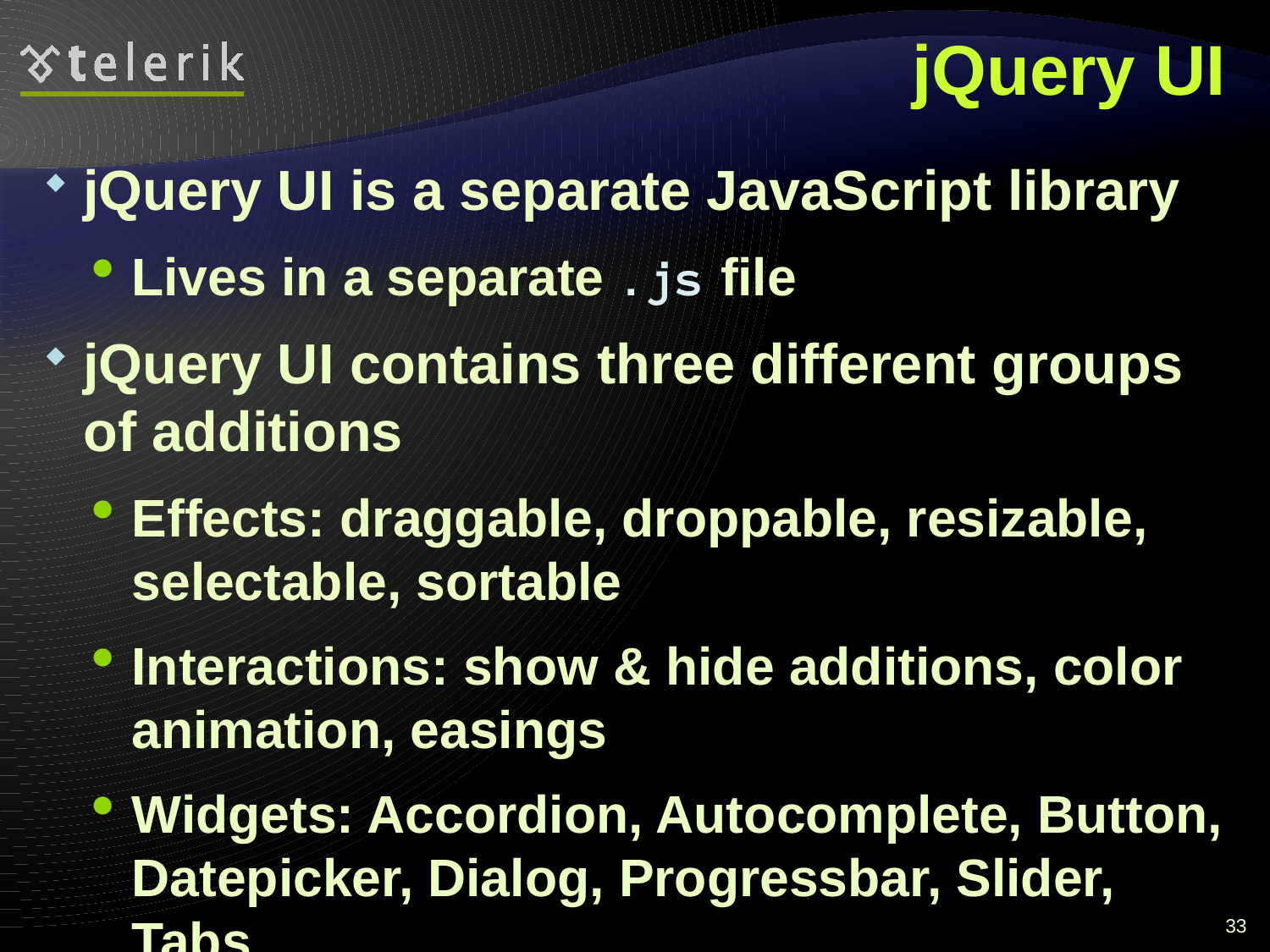

# jQuery UI
jQuery UI is a separate JavaScript library
Lives in a separate .js file
jQuery UI contains three different groups of additions
Effects: draggable, droppable, resizable, selectable, sortable
Interactions: show & hide additions, color animation, easings
Widgets: Accordion, Autocomplete, Button, Datepicker, Dialog, Progressbar, Slider, Tabs
33